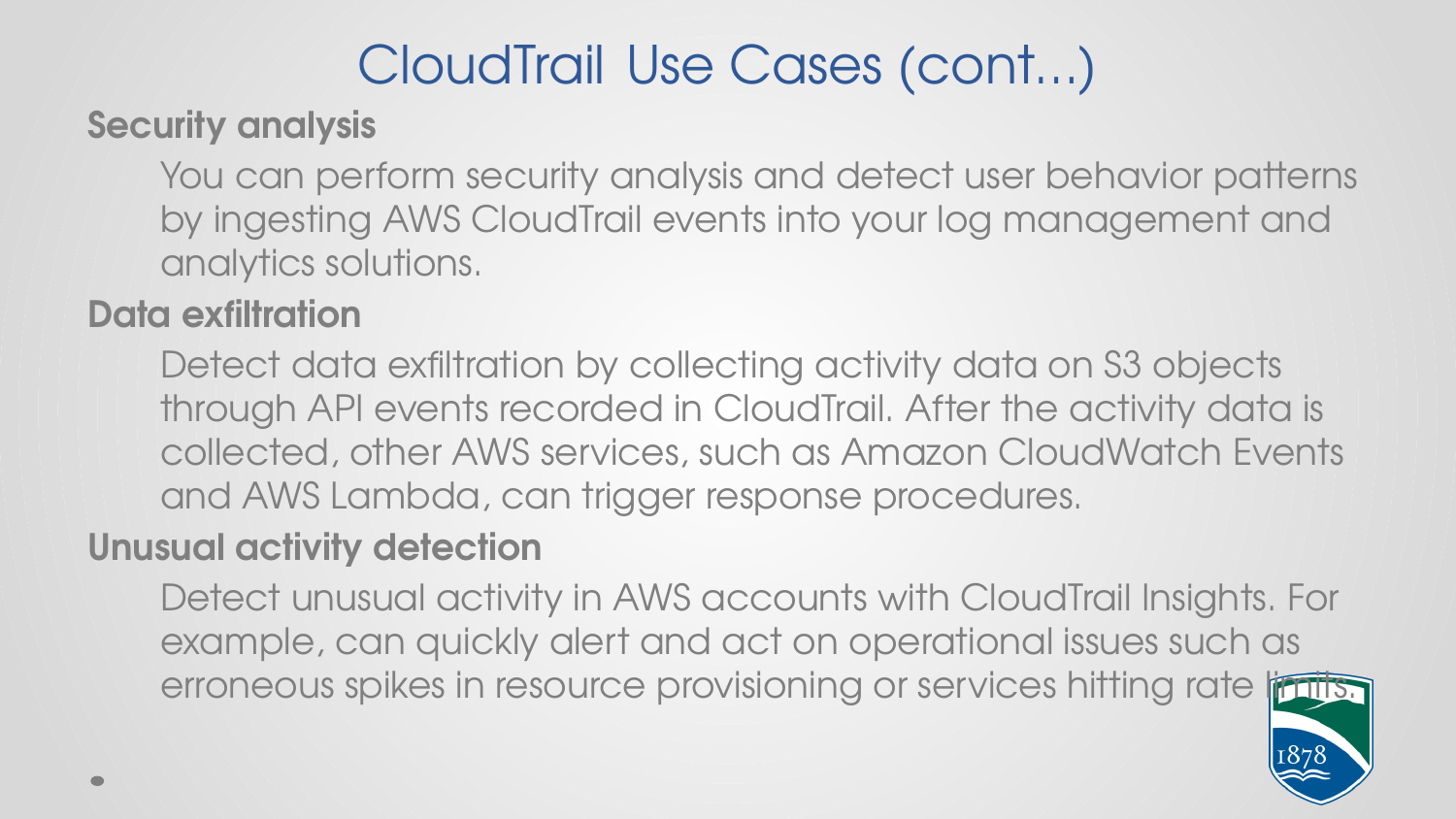

# CloudTrail Use Cases (cont…)
Security analysis
You can perform security analysis and detect user behavior patterns by ingesting AWS CloudTrail events into your log management and analytics solutions.
Data exfiltration
Detect data exfiltration by collecting activity data on S3 objects through API events recorded in CloudTrail. After the activity data is collected, other AWS services, such as Amazon CloudWatch Events and AWS Lambda, can trigger response procedures.
Unusual activity detection
Detect unusual activity in AWS accounts with CloudTrail Insights. For example, can quickly alert and act on operational issues such as erroneous spikes in resource provisioning or services hitting rate limits.